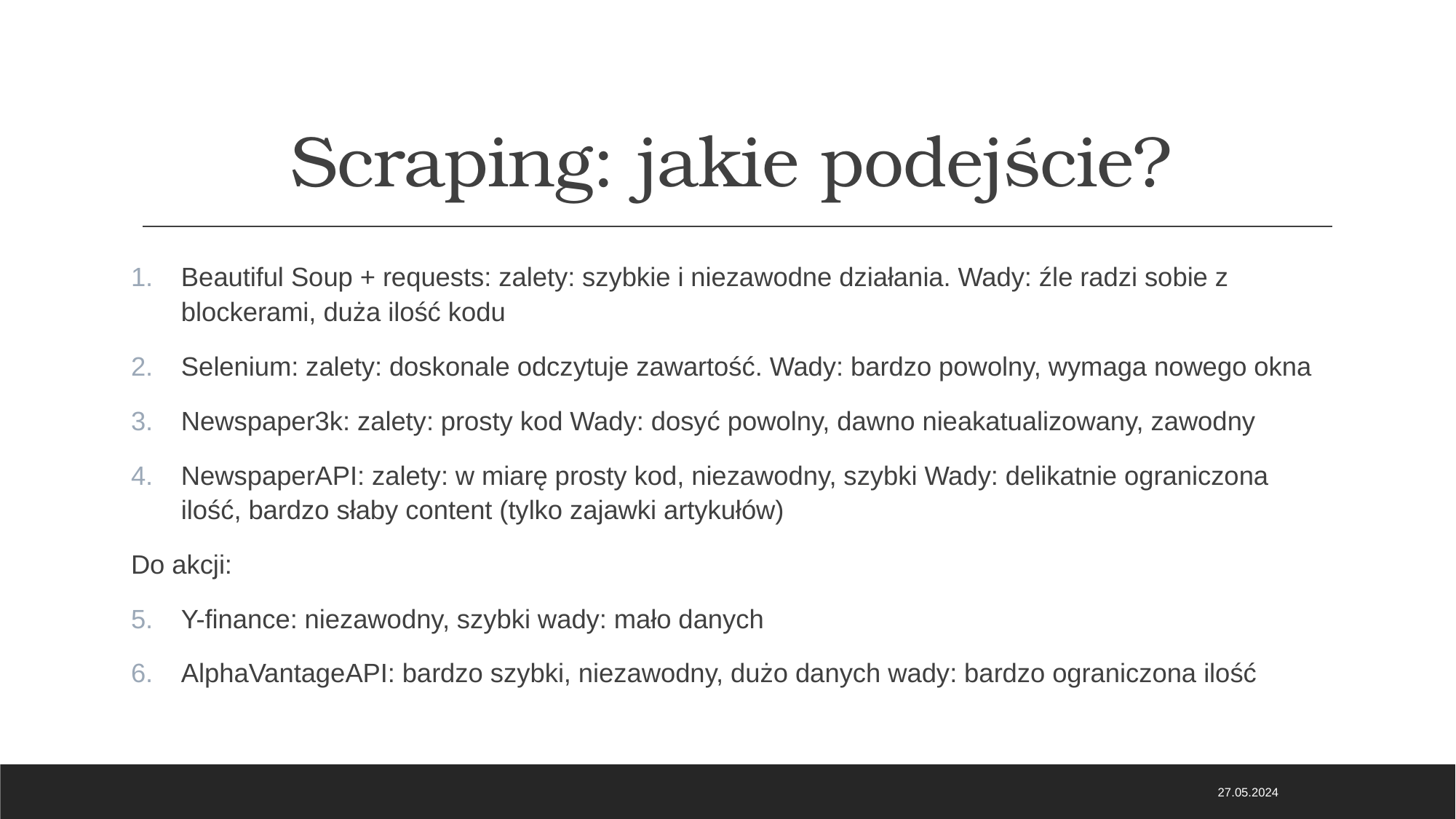

# Scraping: jakie podejście?
Beautiful Soup + requests: zalety: szybkie i niezawodne działania. Wady: źle radzi sobie z blockerami, duża ilość kodu
Selenium: zalety: doskonale odczytuje zawartość. Wady: bardzo powolny, wymaga nowego okna
Newspaper3k: zalety: prosty kod Wady: dosyć powolny, dawno nieakatualizowany, zawodny
NewspaperAPI: zalety: w miarę prosty kod, niezawodny, szybki Wady: delikatnie ograniczona ilość, bardzo słaby content (tylko zajawki artykułów)
Do akcji:
Y-finance: niezawodny, szybki wady: mało danych
AlphaVantageAPI: bardzo szybki, niezawodny, dużo danych wady: bardzo ograniczona ilość
27.05.2024